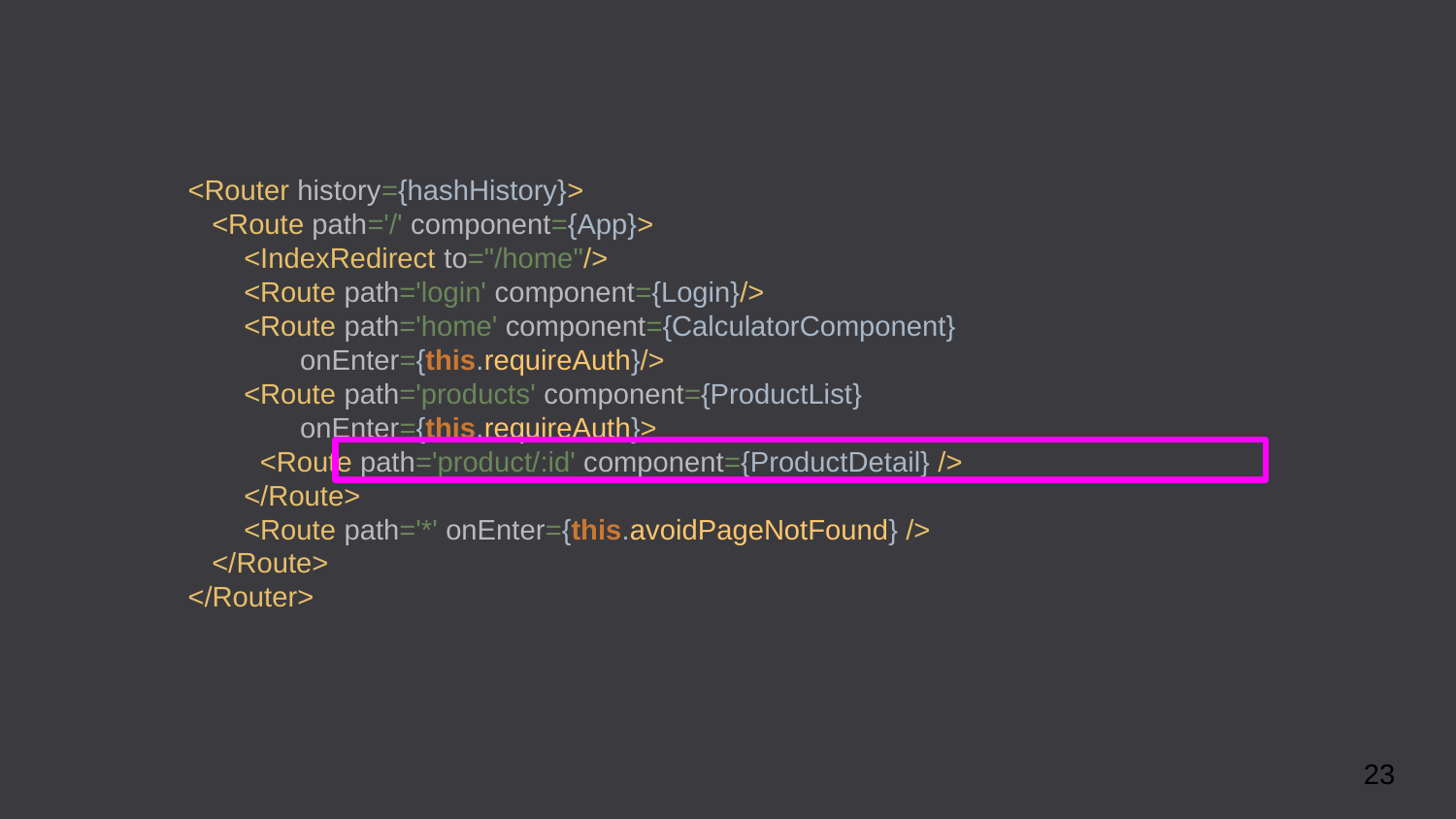

<Router history={hashHistory}>
   <Route path='/' component={App}>
       <IndexRedirect to="/home"/>
       <Route path='login' component={Login}/>
       <Route path='home' component={CalculatorComponent}
              onEnter={this.requireAuth}/>
       <Route path='products' component={ProductList}
              onEnter={this.requireAuth}>
         <Route path='product/:id' component={ProductDetail} />
       </Route>
       <Route path='*' onEnter={this.avoidPageNotFound} />
   </Route>
</Router>

23